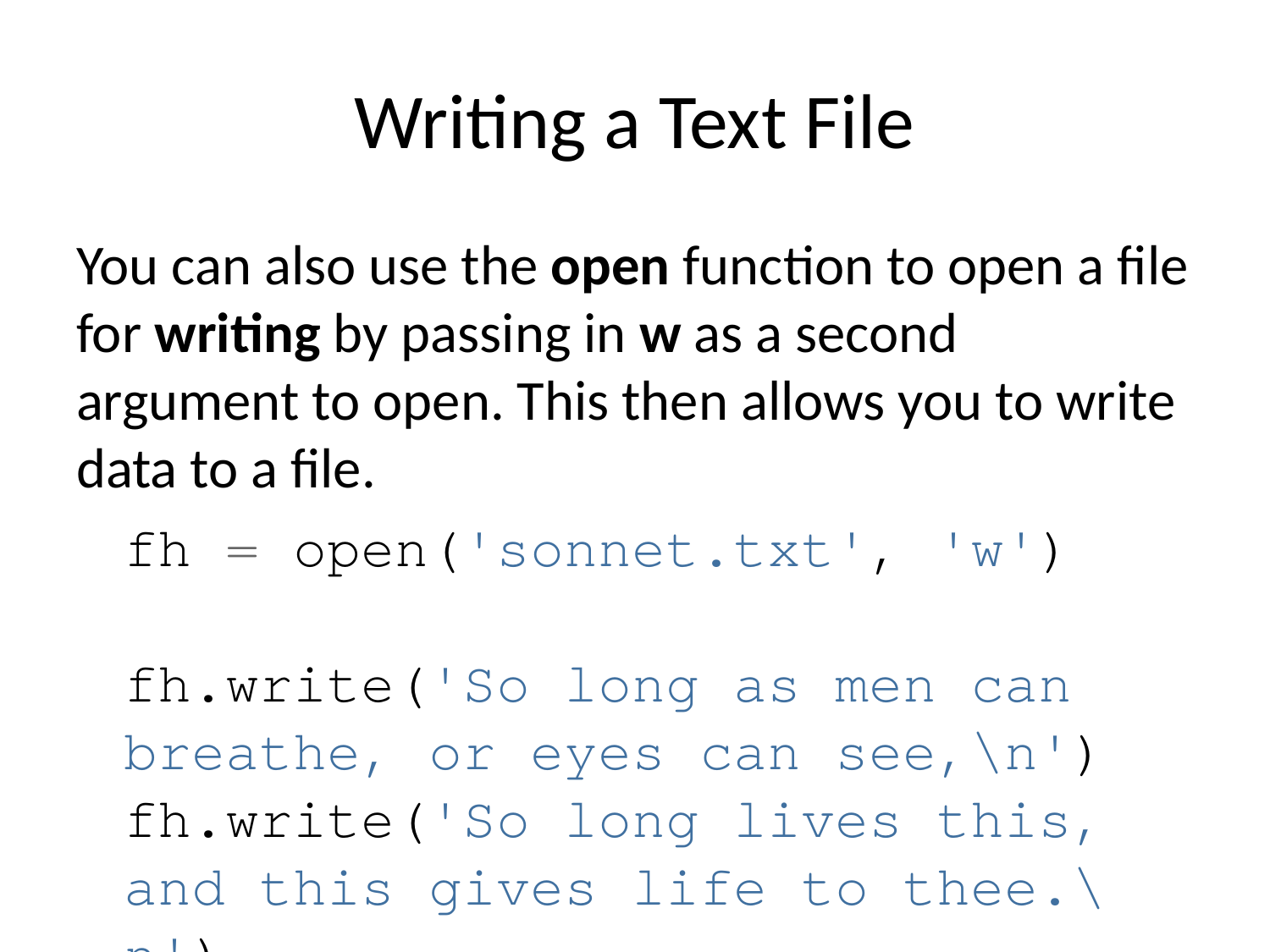

# Writing a Text File
You can also use the open function to open a file for writing by passing in w as a second argument to open. This then allows you to write data to a file.
fh = open('sonnet.txt', 'w')
fh.write('So long as men can breathe, or eyes can see,\n')
fh.write('So long lives this, and this gives life to thee.\n')
fh.close()